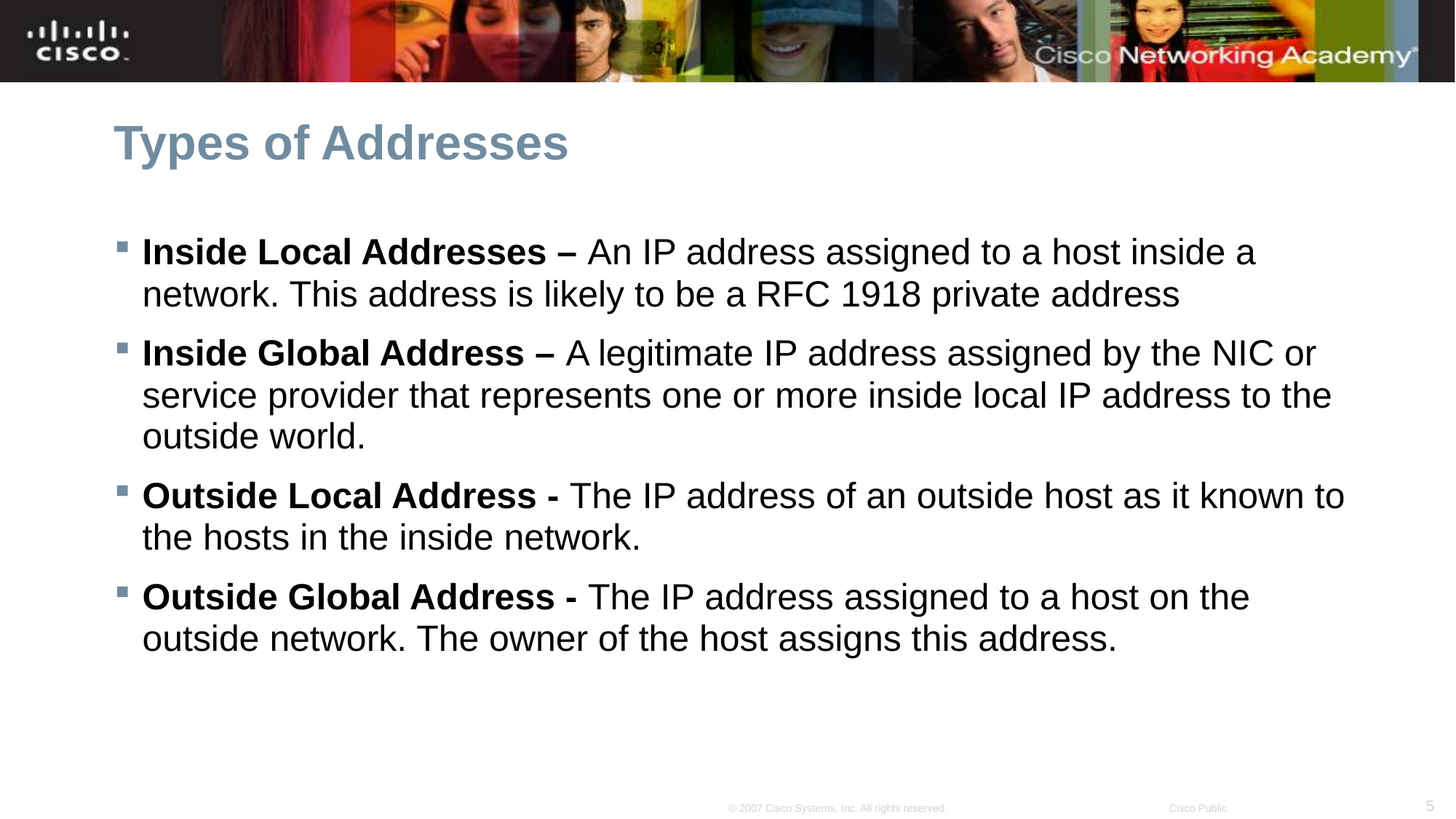

# Types of Addresses
Inside Local Addresses – An IP address assigned to a host inside a network. This address is likely to be a RFC 1918 private address
Inside Global Address – A legitimate IP address assigned by the NIC or service provider that represents one or more inside local IP address to the outside world.
Outside Local Address - The IP address of an outside host as it known to the hosts in the inside network.
Outside Global Address - The IP address assigned to a host on the outside network. The owner of the host assigns this address.